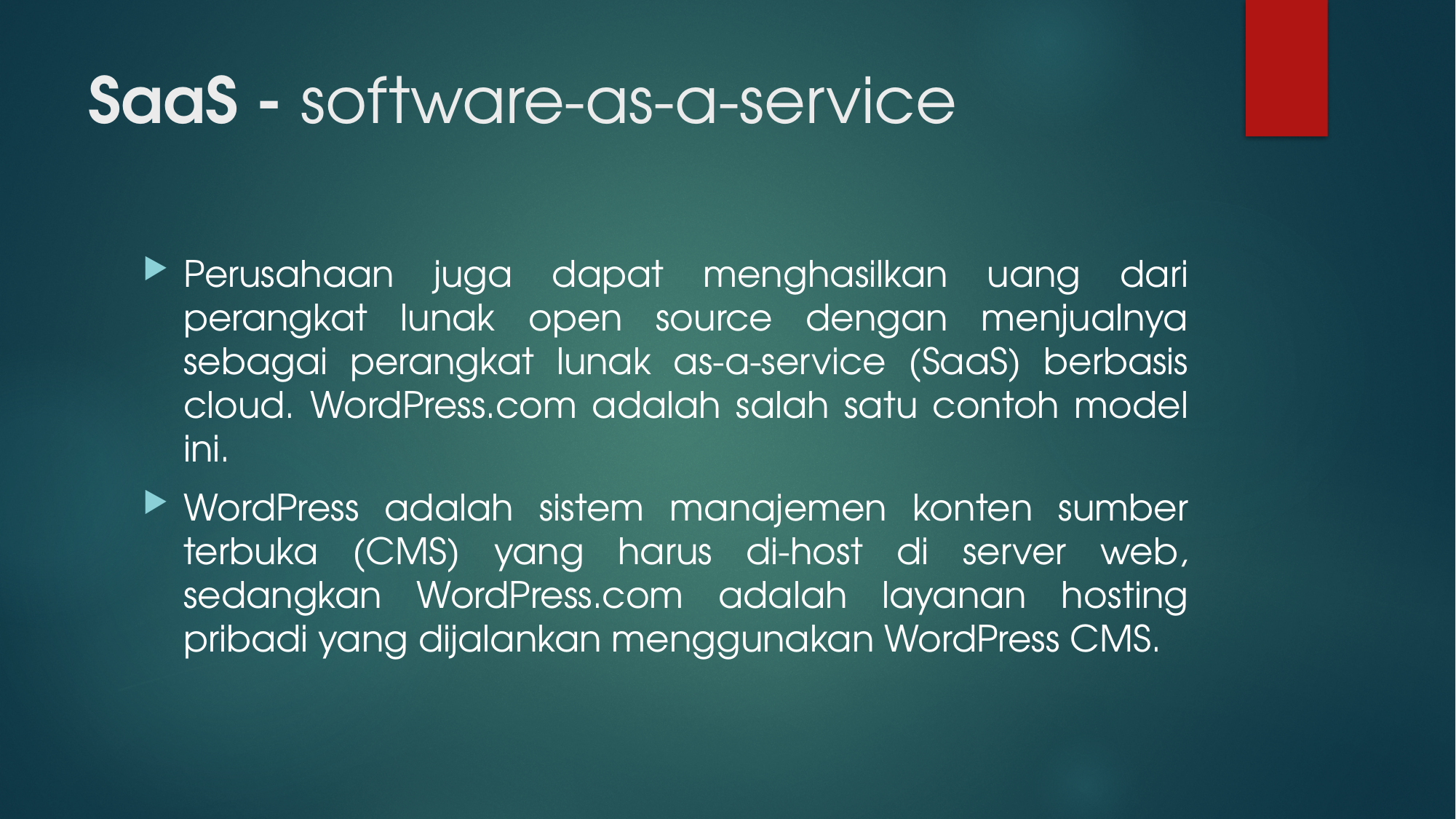

# SaaS - software-as-a-service
Perusahaan juga dapat menghasilkan uang dari perangkat lunak open source dengan menjualnya sebagai perangkat lunak as-a-service (SaaS) berbasis cloud. WordPress.com adalah salah satu contoh model ini.
WordPress adalah sistem manajemen konten sumber terbuka (CMS) yang harus di-host di server web, sedangkan WordPress.com adalah layanan hosting pribadi yang dijalankan menggunakan WordPress CMS.